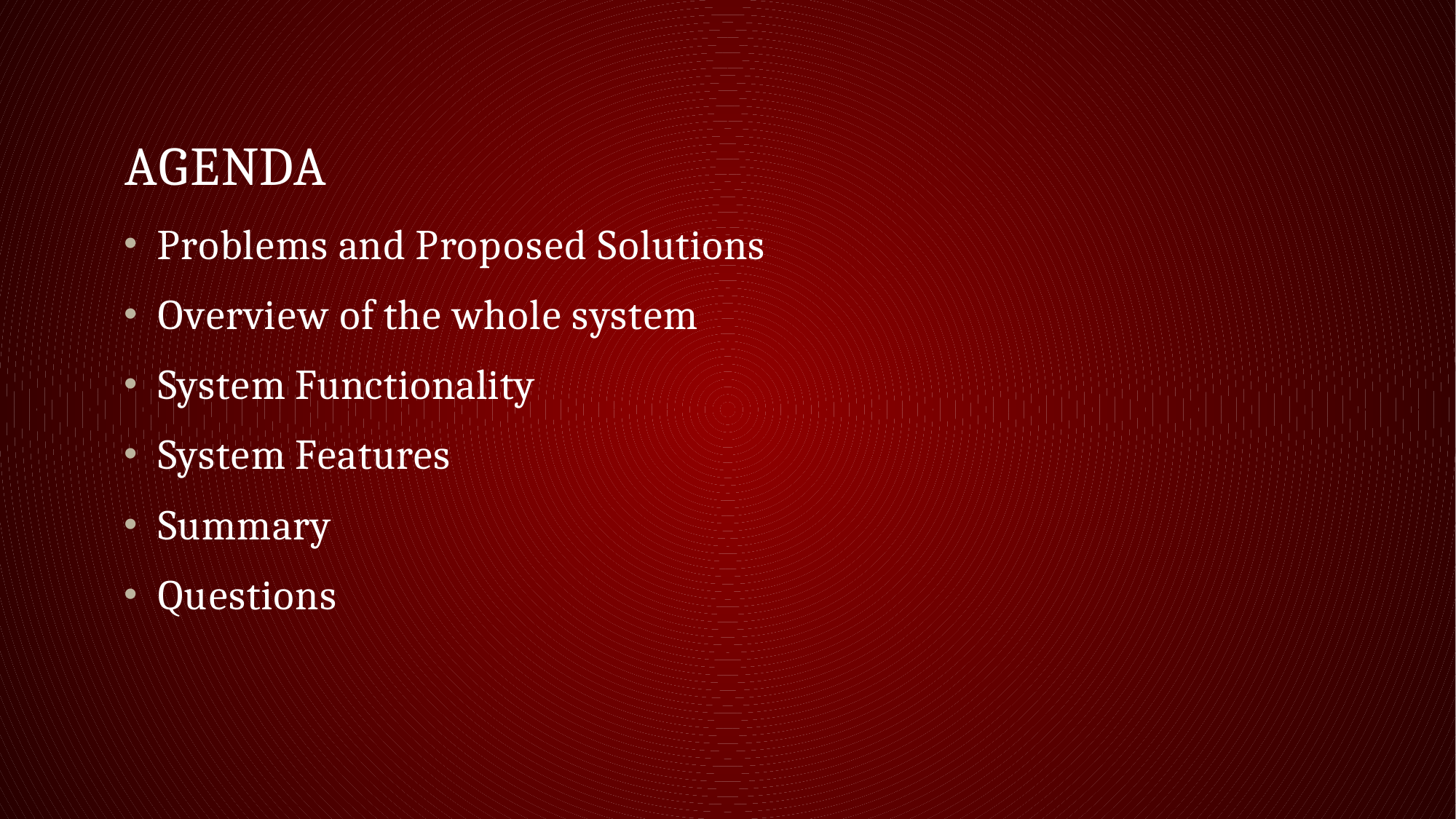

# Agenda
Problems and Proposed Solutions
Overview of the whole system
System Functionality
System Features
Summary
Questions